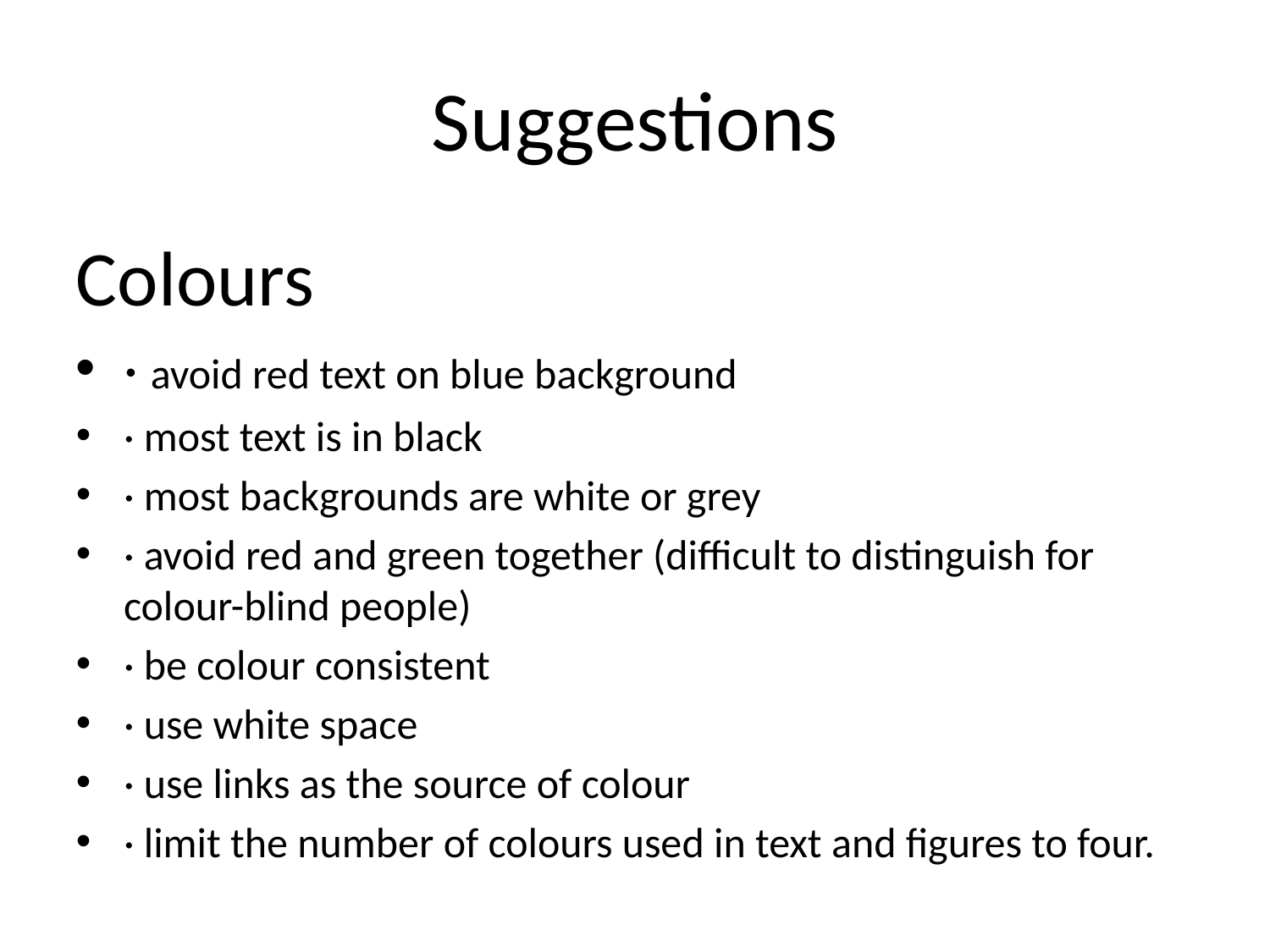

# Suggestions
Colours
· avoid red text on blue background
· most text is in black
· most backgrounds are white or grey
· avoid red and green together (difficult to distinguish for colour-blind people)
· be colour consistent
· use white space
· use links as the source of colour
· limit the number of colours used in text and figures to four.